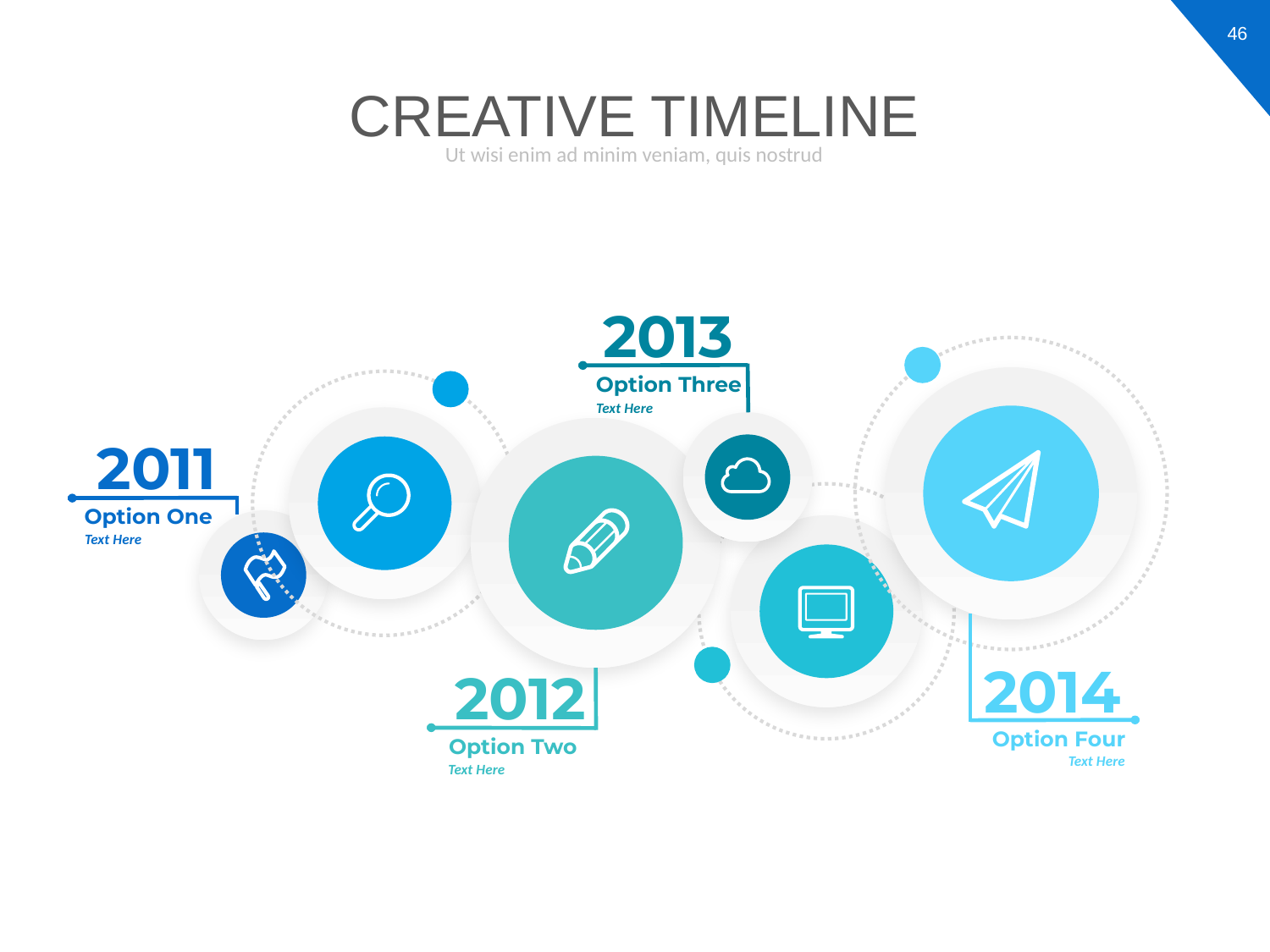

# CREATIVE TIMELINE
Ut wisi enim ad minim veniam, quis nostrud
2013

Option Three

Text Here

2011

Option One

Text Here

2014
2012

Option Four
Option Two
Text Here
Text Here